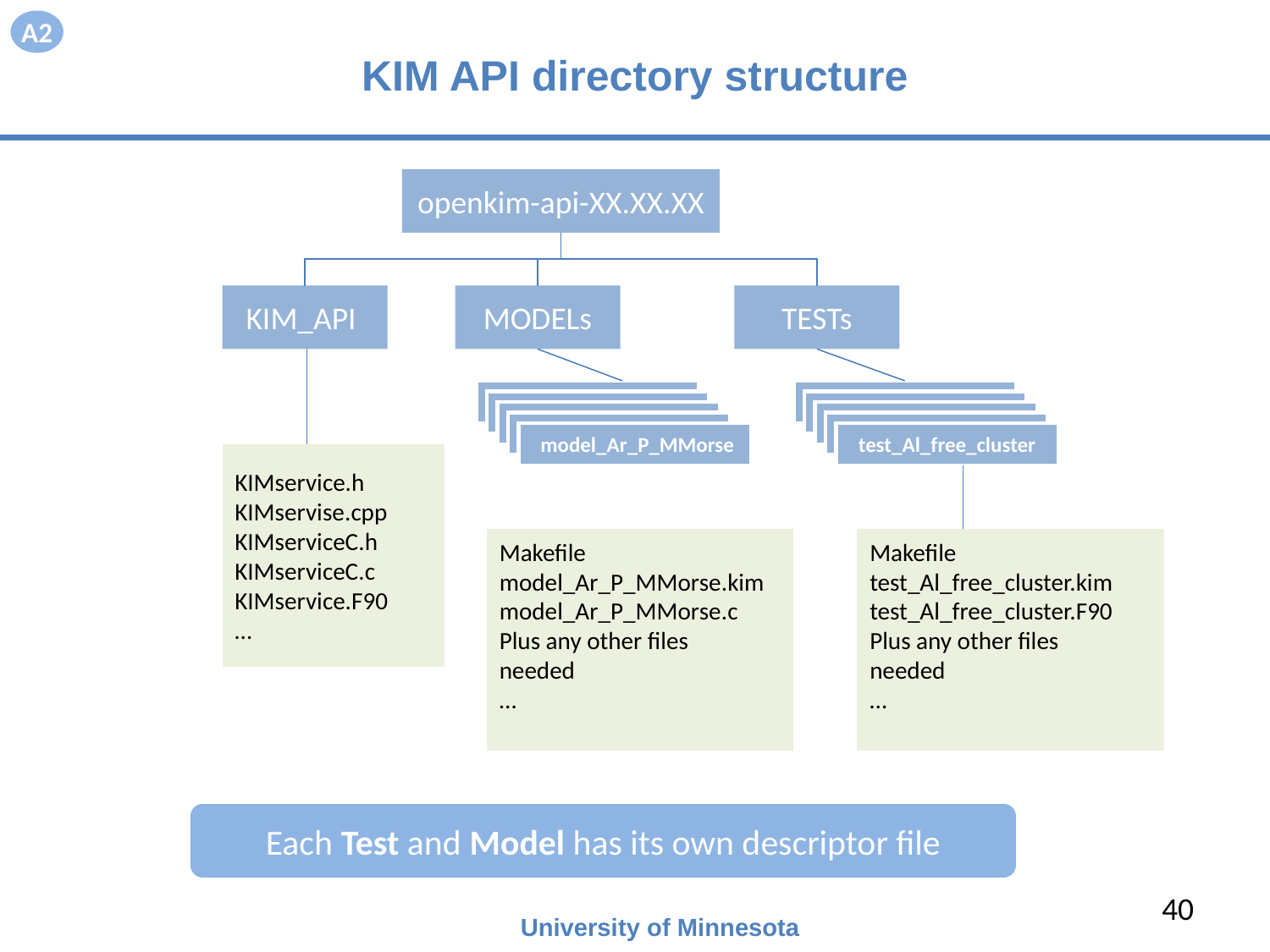

A2
# KIM API directory structure
openkim-api-XX.XX.XX
KIM_API
MODELs
TESTs
Sample_01_lj_cutoff
Sample_01_lj_cutoff
Sample_01_lj_cutoff
Sample_01_lj_cutoff
Sample_01_lj_cutoff
Sample_01_lj_cutoff
Sample_01_lj_cutoff
Sample_01_lj_cutoff
 model_Ar_P_MMorse
test_Al_free_cluster
KIMservice.h
KIMservise.cpp
KIMserviceC.h
KIMserviceC.c
KIMservice.F90
…
Makefile
model_Ar_P_MMorse.kim
model_Ar_P_MMorse.c
Plus any other files
needed
…

Makefile
test_Al_free_cluster.kim
test_Al_free_cluster.F90
Plus any other files
needed
…

Each Test and Model has its own descriptor file
40
University of Minnesota